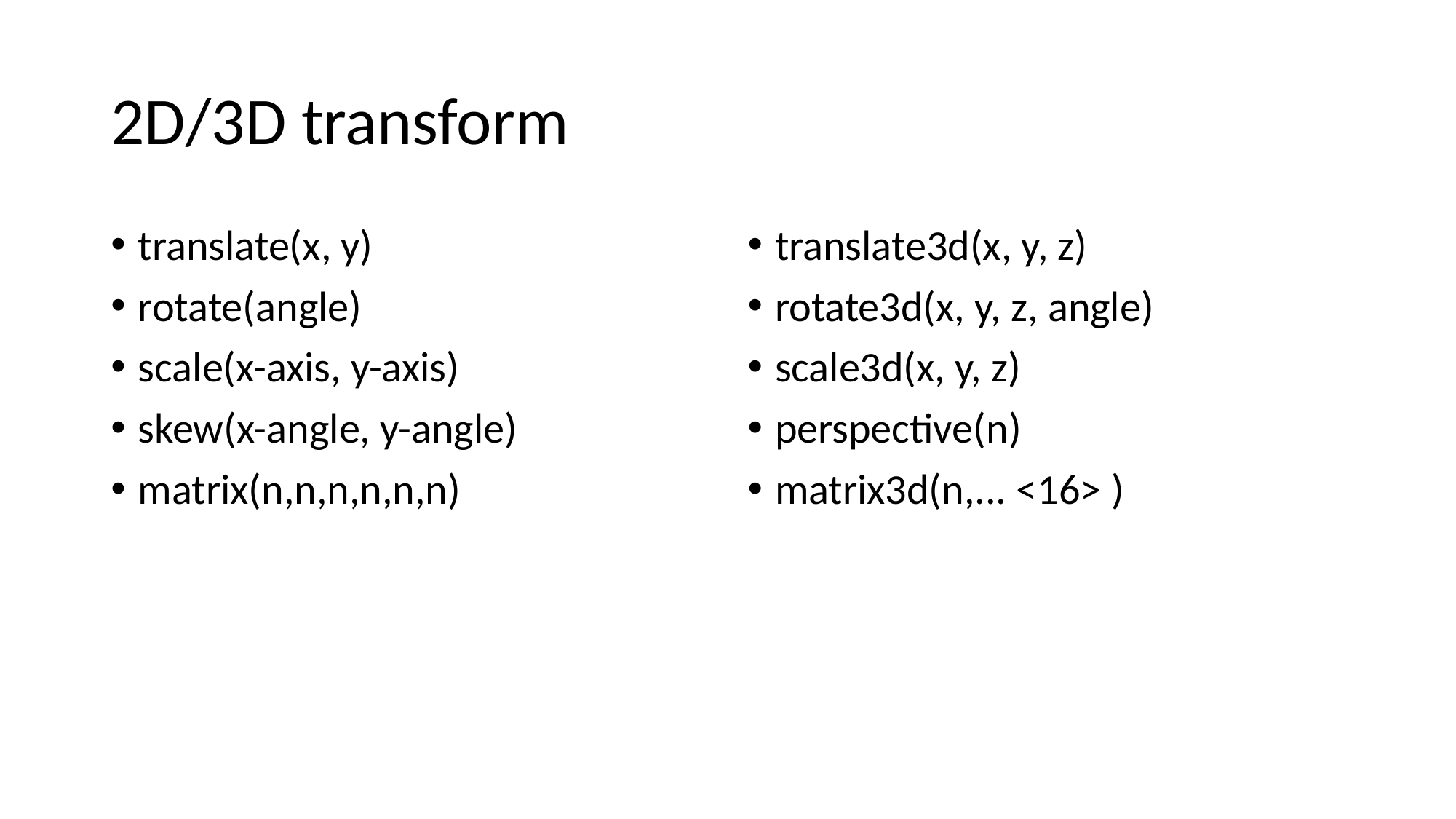

# 2D/3D transform
translate(x, y)
rotate(angle)
scale(x-axis, y-axis)
skew(x-angle, y-angle)
matrix(n,n,n,n,n,n)
translate3d(x, y, z)
rotate3d(x, y, z, angle)
scale3d(x, y, z)
perspective(n)
matrix3d(n,... <16> )